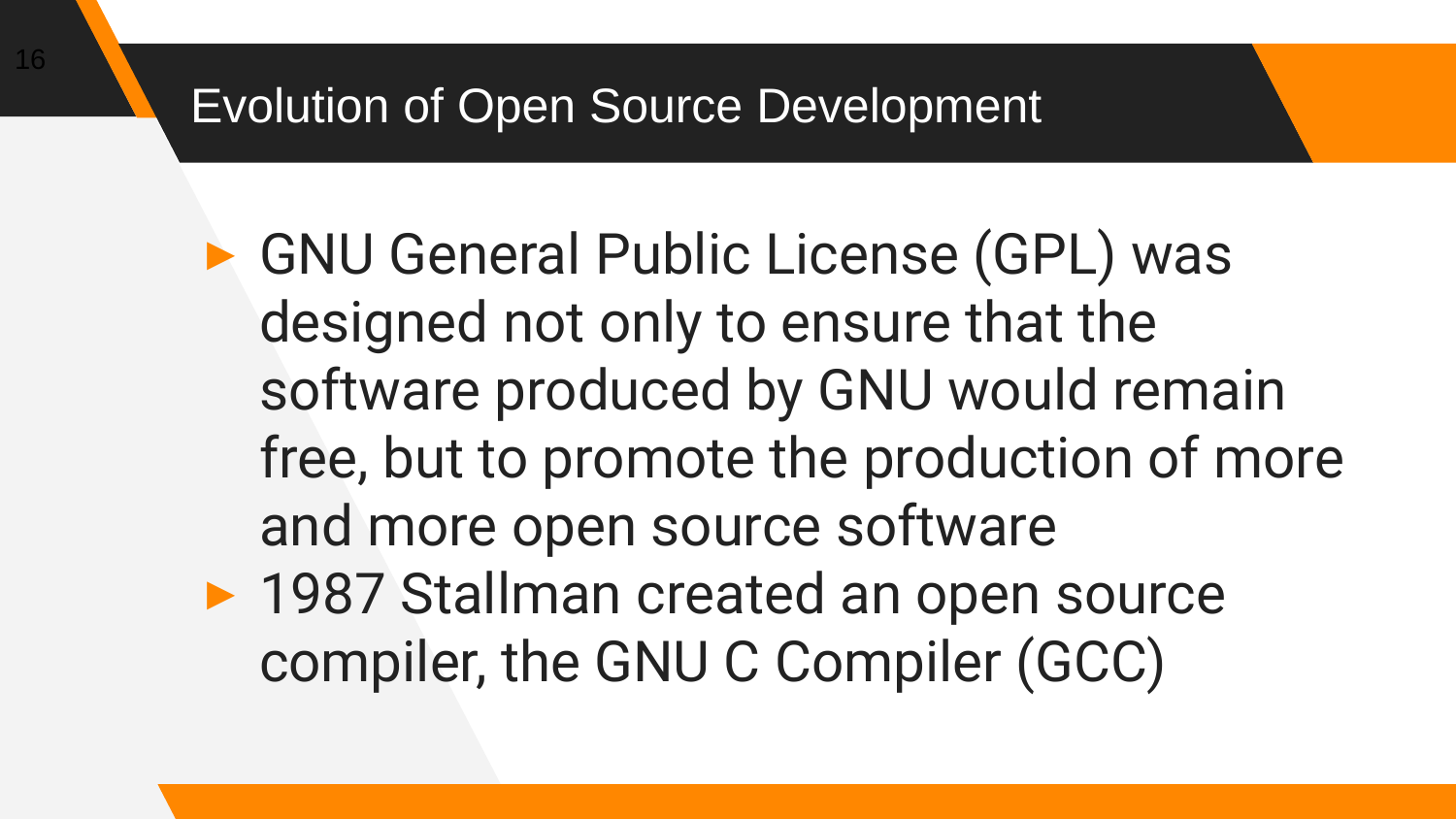

16
# Evolution of Open Source Development
GNU General Public License (GPL) was designed not only to ensure that the software produced by GNU would remain free, but to promote the production of more and more open source software
1987 Stallman created an open source compiler, the GNU C Compiler (GCC)